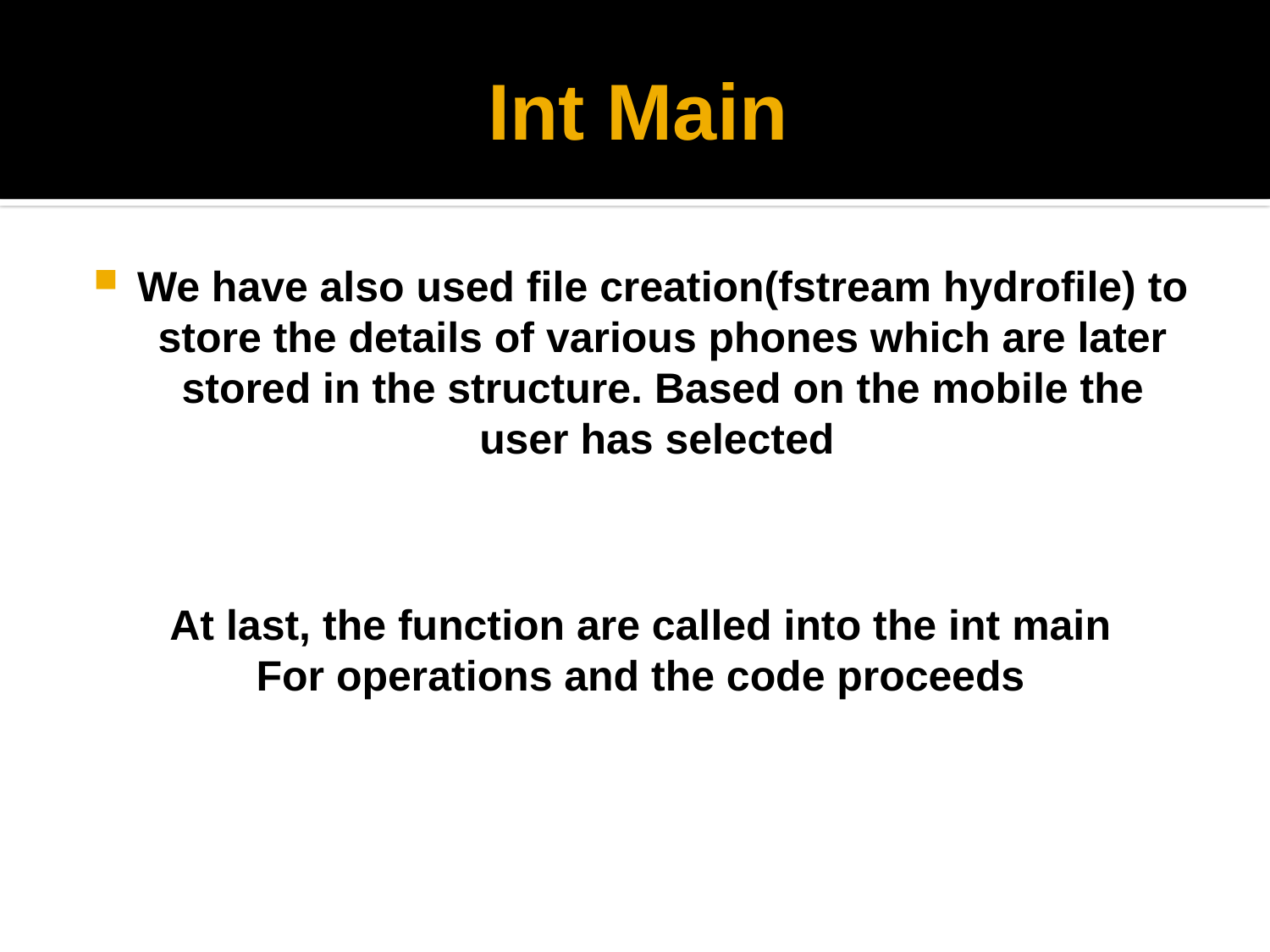

# Int Main
We have also used file creation(fstream hydrofile) to store the details of various phones which are later stored in the structure. Based on the mobile the user has selected

At last, the function are called into the int main
For operations and the code proceeds